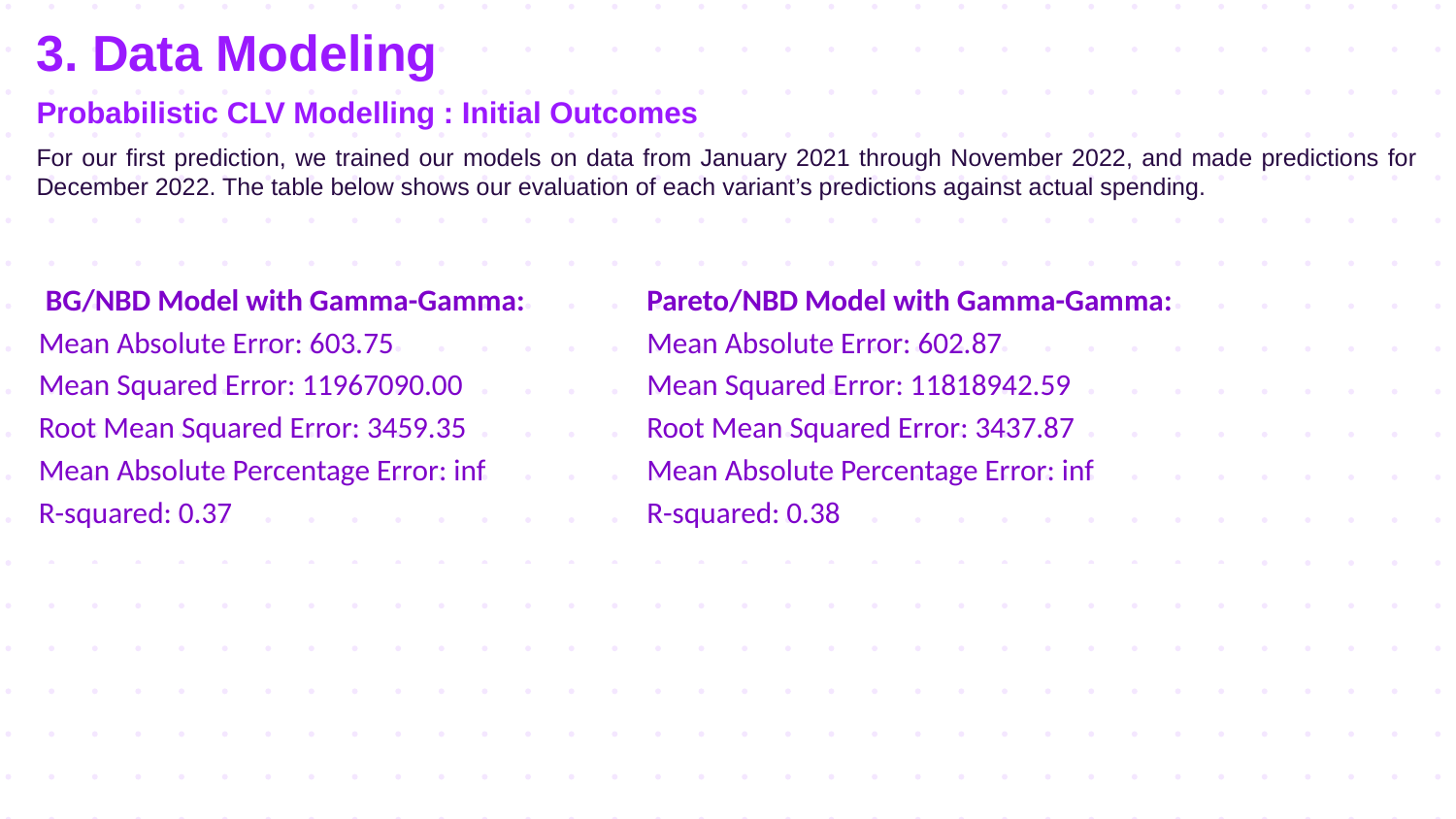

3. Data Modeling
Probabilistic CLV Modelling : Initial Outcomes
For our first prediction, we trained our models on data from January 2021 through November 2022, and made predictions for December 2022. The table below shows our evaluation of each variant’s predictions against actual spending.
| BG/NBD Model with Gamma-Gamma: Mean Absolute Error: 603.75 Mean Squared Error: 11967090.00 Root Mean Squared Error: 3459.35 Mean Absolute Percentage Error: inf R-squared: 0.37 | Pareto/NBD Model with Gamma-Gamma: Mean Absolute Error: 602.87 Mean Squared Error: 11818942.59 Root Mean Squared Error: 3437.87 Mean Absolute Percentage Error: inf R-squared: 0.38 |
| --- | --- |